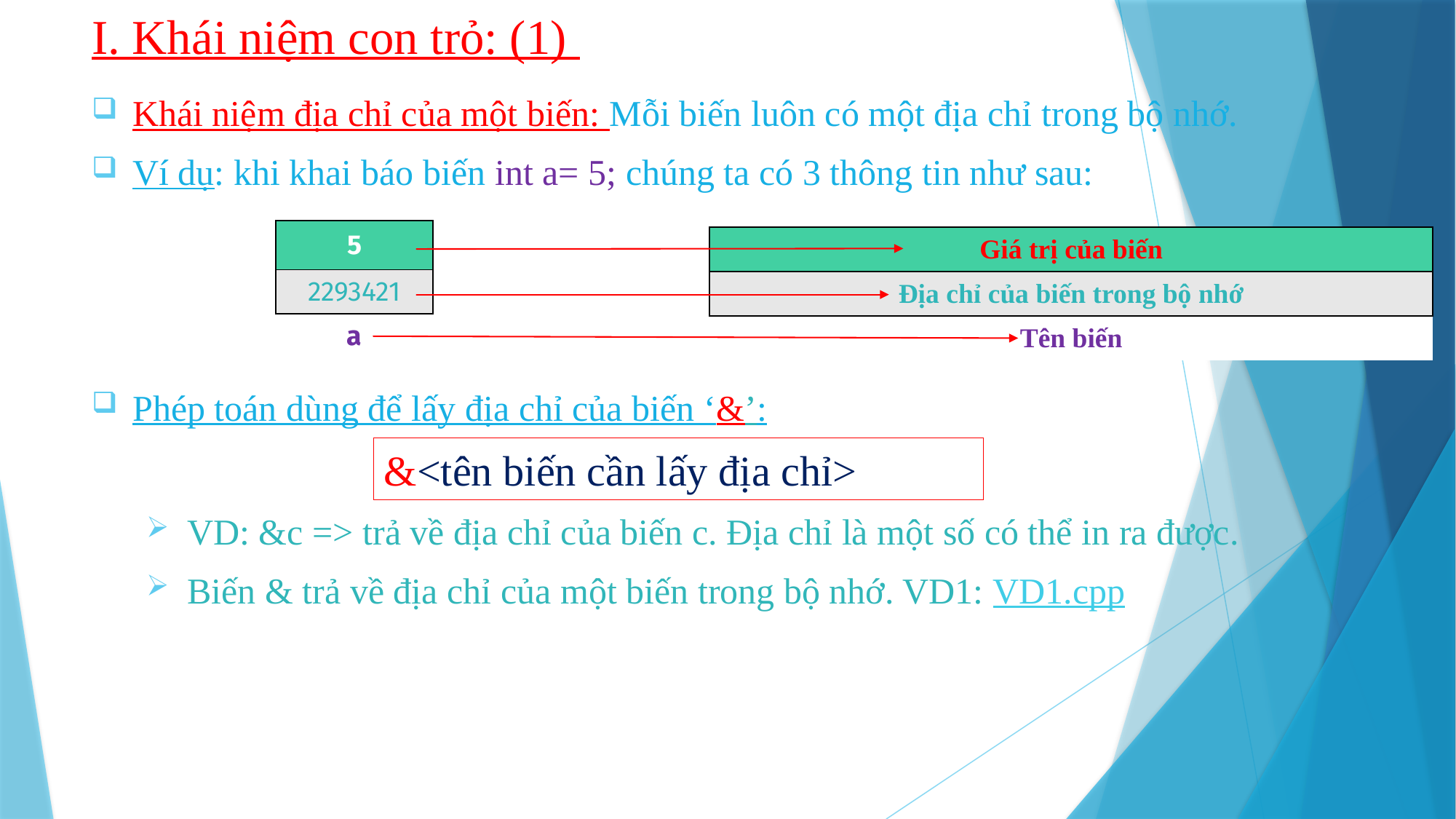

# I. Khái niệm con trỏ: (1)
Khái niệm địa chỉ của một biến: Mỗi biến luôn có một địa chỉ trong bộ nhớ.
Ví dụ: khi khai báo biến int a= 5; chúng ta có 3 thông tin như sau:

Phép toán dùng để lấy địa chỉ của biến ‘&’:

VD: &c => trả về địa chỉ của biến c. Địa chỉ là một số có thể in ra được.
Biến & trả về địa chỉ của một biến trong bộ nhớ. VD1: VD1.cpp
| 5 |
| --- |
| 2293421 |
| a |
| Giá trị của biến |
| --- |
| Địa chỉ của biến trong bộ nhớ |
| Tên biến |
&<tên biến cần lấy địa chỉ>